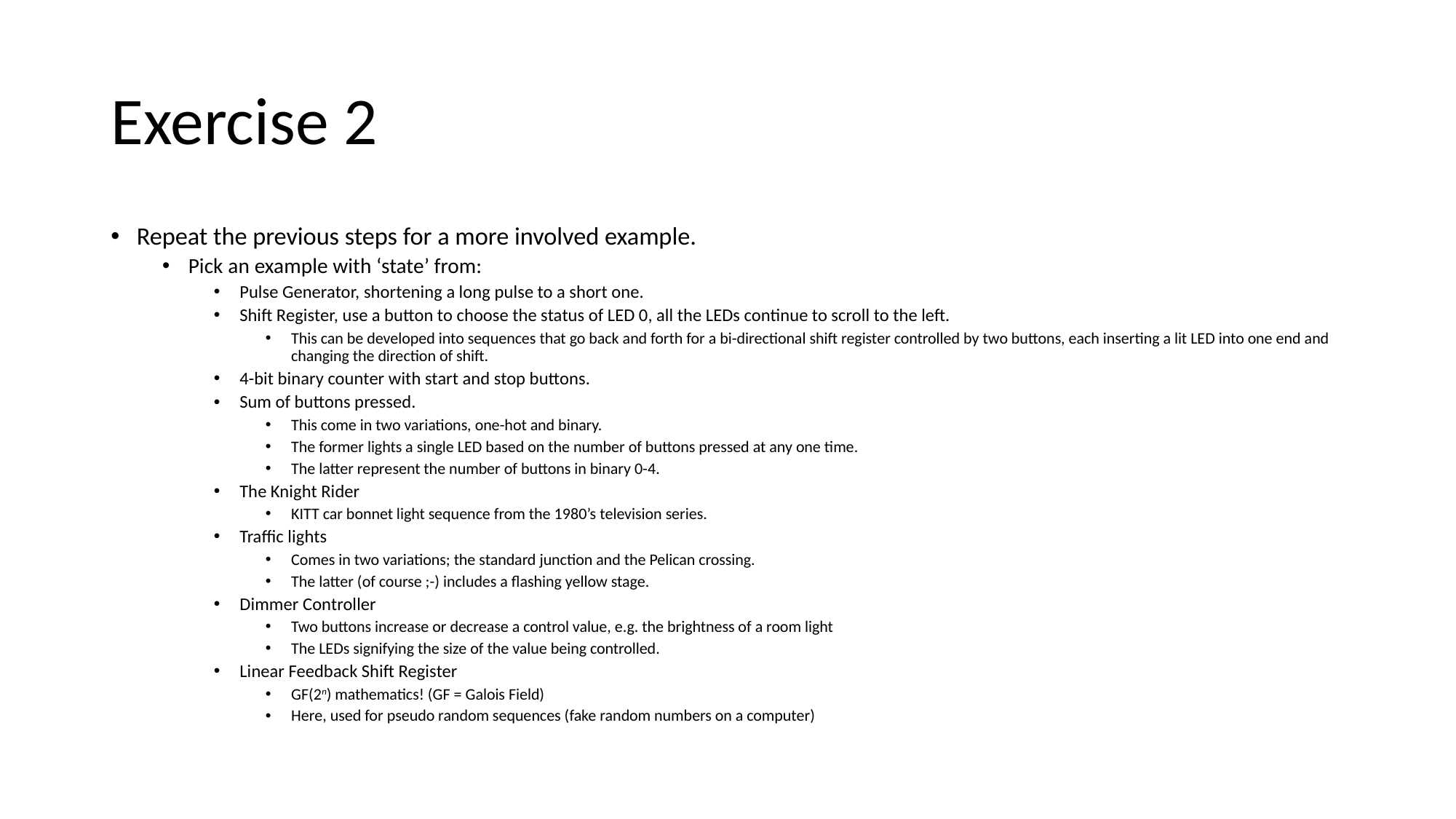

# Exercise 2
Repeat the previous steps for a more involved example.
Pick an example with ‘state’ from:
Pulse Generator, shortening a long pulse to a short one.
Shift Register, use a button to choose the status of LED 0, all the LEDs continue to scroll to the left.
This can be developed into sequences that go back and forth for a bi-directional shift register controlled by two buttons, each inserting a lit LED into one end and changing the direction of shift.
4-bit binary counter with start and stop buttons.
Sum of buttons pressed.
This come in two variations, one-hot and binary.
The former lights a single LED based on the number of buttons pressed at any one time.
The latter represent the number of buttons in binary 0-4.
The Knight Rider
KITT car bonnet light sequence from the 1980’s television series.
Traffic lights
Comes in two variations; the standard junction and the Pelican crossing.
The latter (of course ;-) includes a flashing yellow stage.
Dimmer Controller
Two buttons increase or decrease a control value, e.g. the brightness of a room light
The LEDs signifying the size of the value being controlled.
Linear Feedback Shift Register
GF(2n) mathematics! (GF = Galois Field)
Here, used for pseudo random sequences (fake random numbers on a computer)